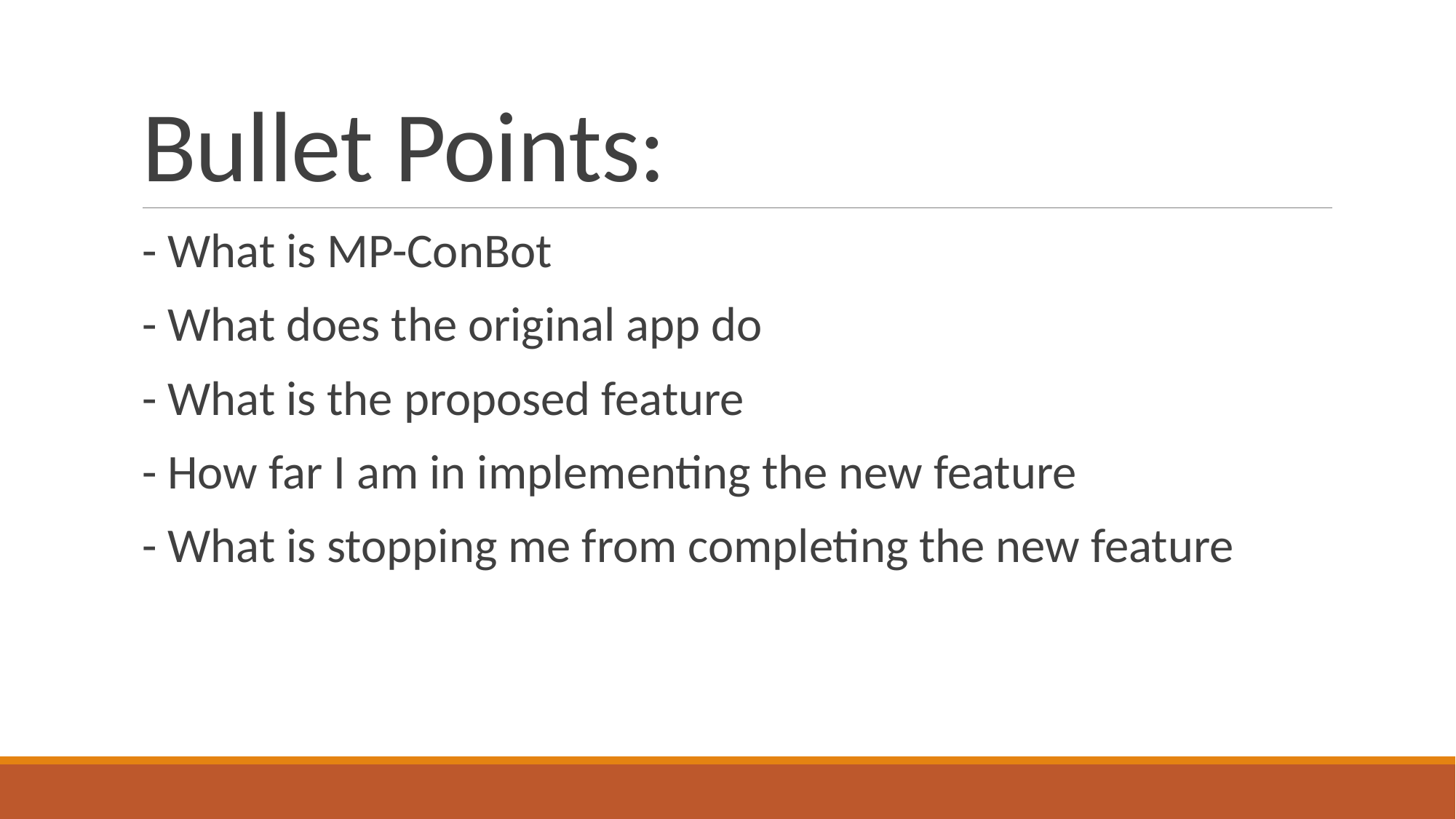

# Bullet Points:
- What is MP-ConBot
- What does the original app do
- What is the proposed feature
- How far I am in implementing the new feature
- What is stopping me from completing the new feature